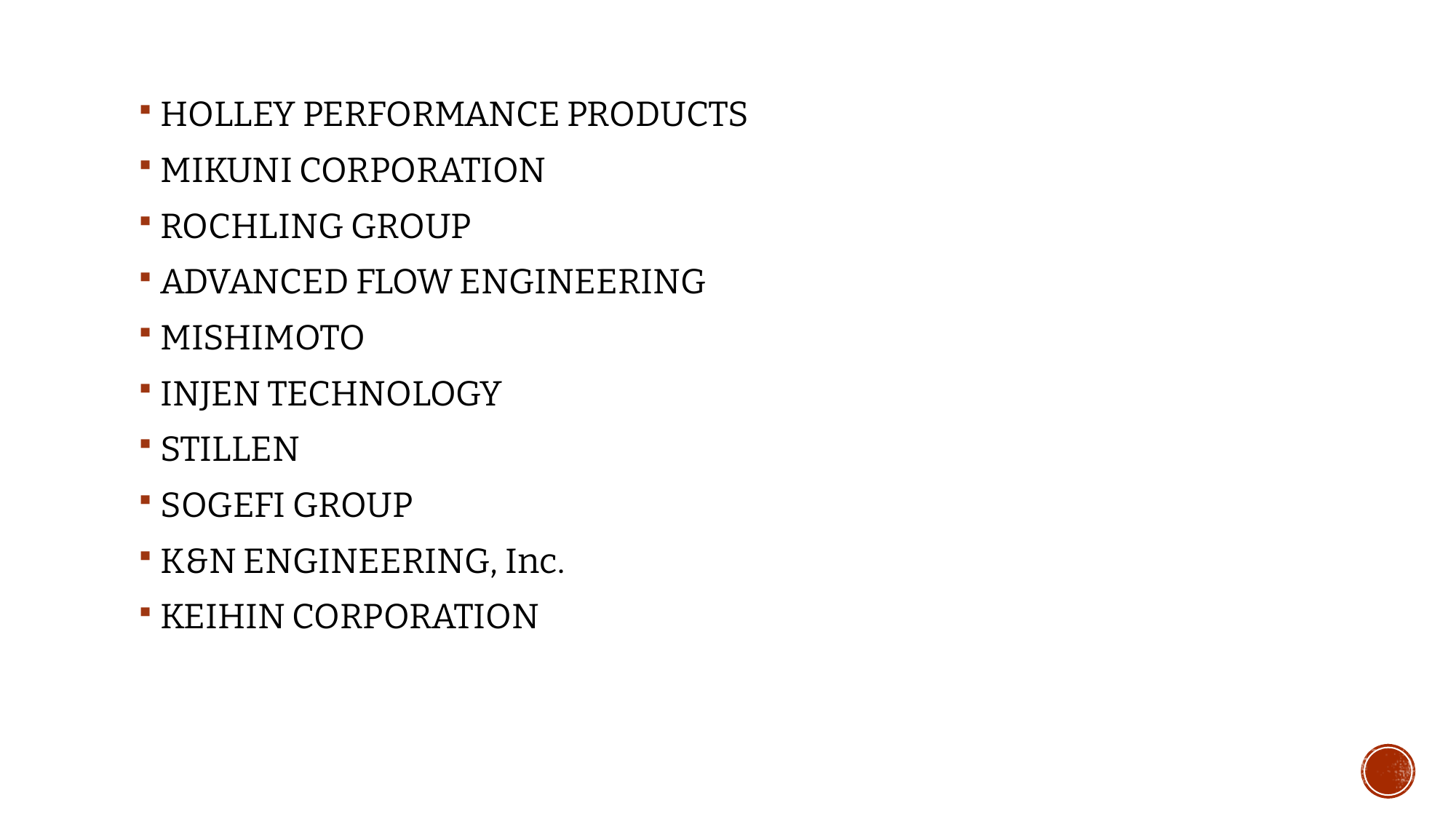

HOLLEY PERFORMANCE PRODUCTS
MIKUNI CORPORATION
ROCHLING GROUP
ADVANCED FLOW ENGINEERING
MISHIMOTO
INJEN TECHNOLOGY
STILLEN
SOGEFI GROUP
K&N ENGINEERING, Inc.
KEIHIN CORPORATION